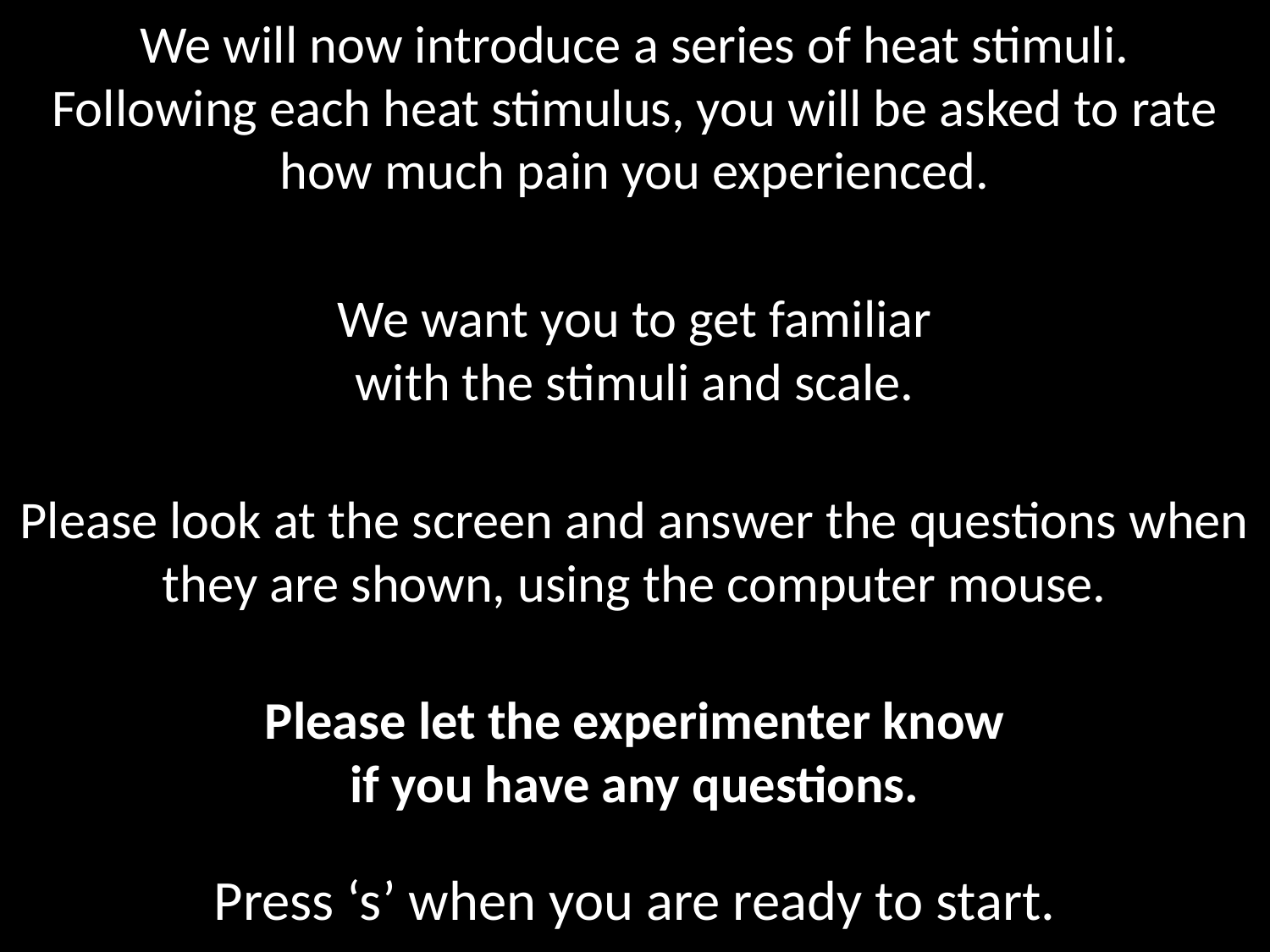

We will now introduce a series of heat stimuli.
Following each heat stimulus, you will be asked to rate how much pain you experienced.

We want you to get familiar
with the stimuli and scale.
Please look at the screen and answer the questions when they are shown, using the computer mouse.
Please let the experimenter know
if you have any questions.

Press ‘s’ when you are ready to start.